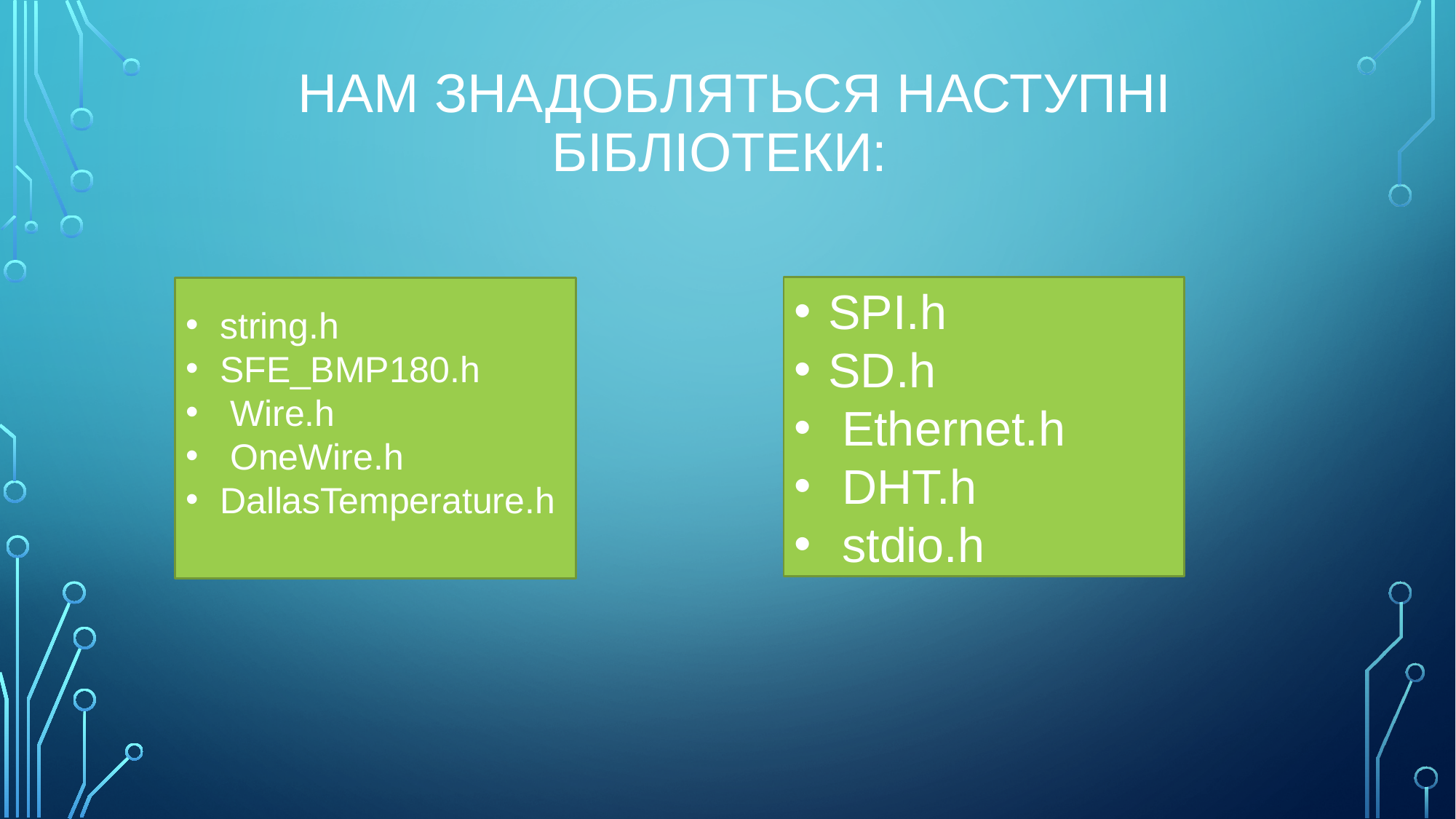

# Нам знадобляться наступні бібліотеки:
SPI.h
SD.h
 Ethernet.h
 DHT.h
 stdio.h
string.h
SFE_BMP180.h
 Wire.h
 OneWire.h
DallasTemperature.h